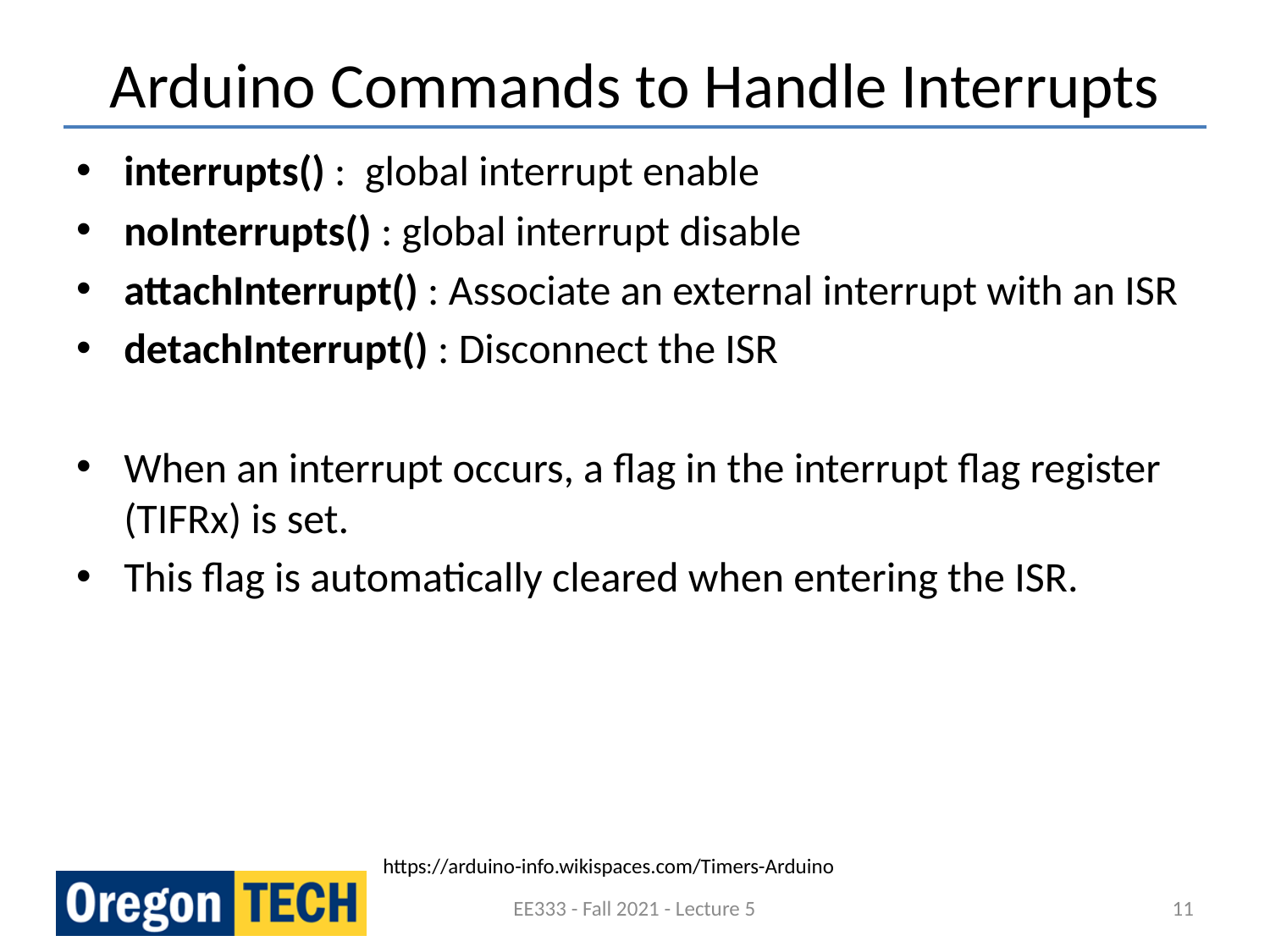

# Arduino Commands to Handle Interrupts
interrupts() :  global interrupt enable
noInterrupts() : global interrupt disable
attachInterrupt() : Associate an external interrupt with an ISR
detachInterrupt() : Disconnect the ISR

When an interrupt occurs, a flag in the interrupt flag register (TIFRx) is set.
This flag is automatically cleared when entering the ISR.
https://arduino-info.wikispaces.com/Timers-Arduino
EE333 - Fall 2021 - Lecture 5
11